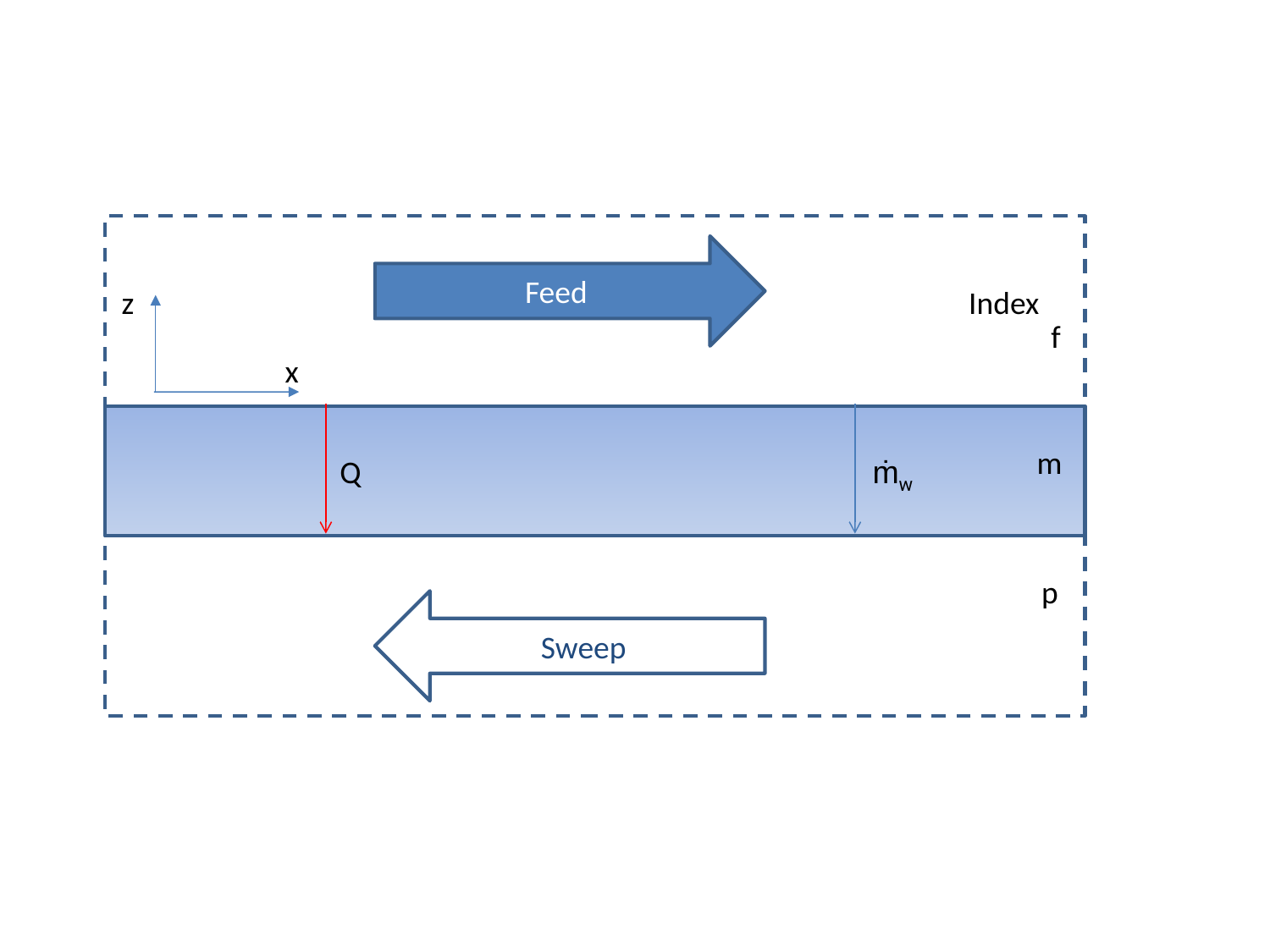

Feed
z
Index
f
x

m
Q
ṁw
p
Sweep